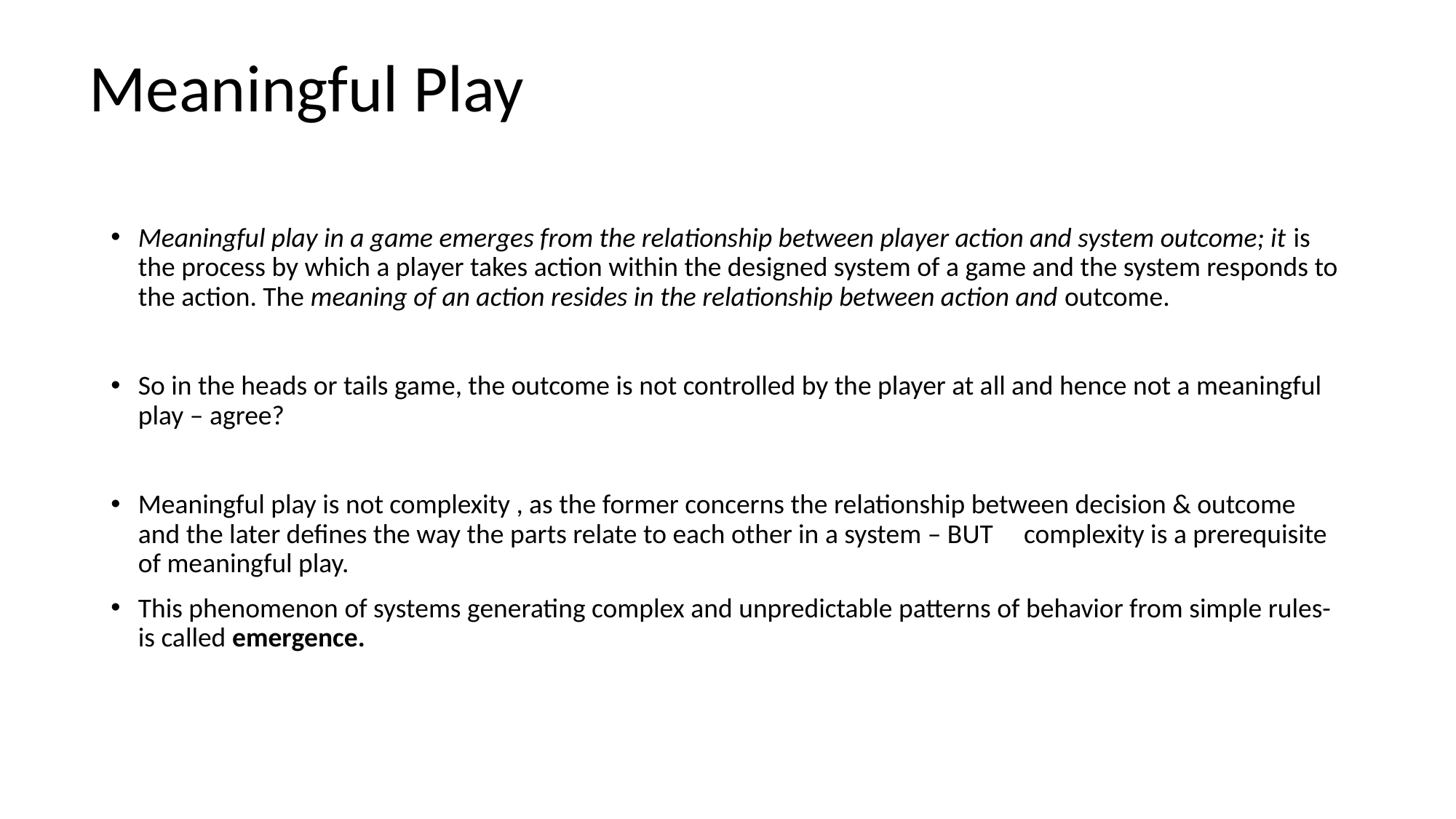

Meaningful Play
Meaningful play in a game emerges from the relationship between player action and system outcome; it is the process by which a player takes action within the designed system of a game and the system responds to the action. The meaning of an action resides in the relationship between action and outcome.

So in the heads or tails game, the outcome is not controlled by the player at all and hence not a meaningful play – agree?

Meaningful play is not complexity , as the former concerns the relationship between decision & outcome and the later defines the way the parts relate to each other in a system – BUT     complexity is a prerequisite of meaningful play.
This phenomenon of systems generating complex and unpredictable patterns of behavior from simple rules-is called emergence.